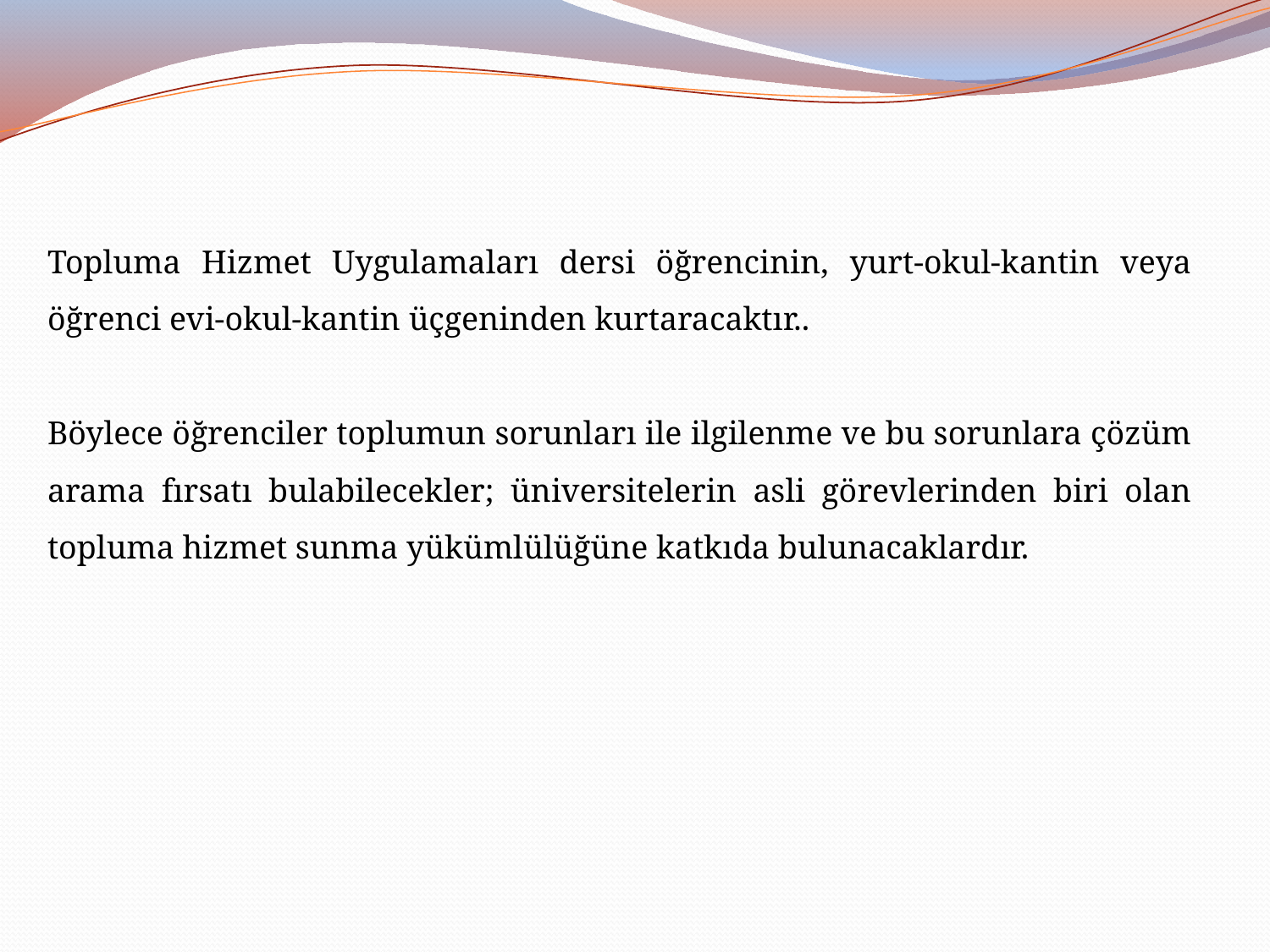

Topluma Hizmet Uygulamaları dersi öğrencinin, yurt-okul-kantin veya öğrenci evi-okul-kantin üçgeninden kurtaracaktır..

Böylece öğrenciler toplumun sorunları ile ilgilenme ve bu sorunlara çözüm arama fırsatı bulabilecekler; üniversitelerin asli görevlerinden biri olan topluma hizmet sunma yükümlülüğüne katkıda bulunacaklardır.